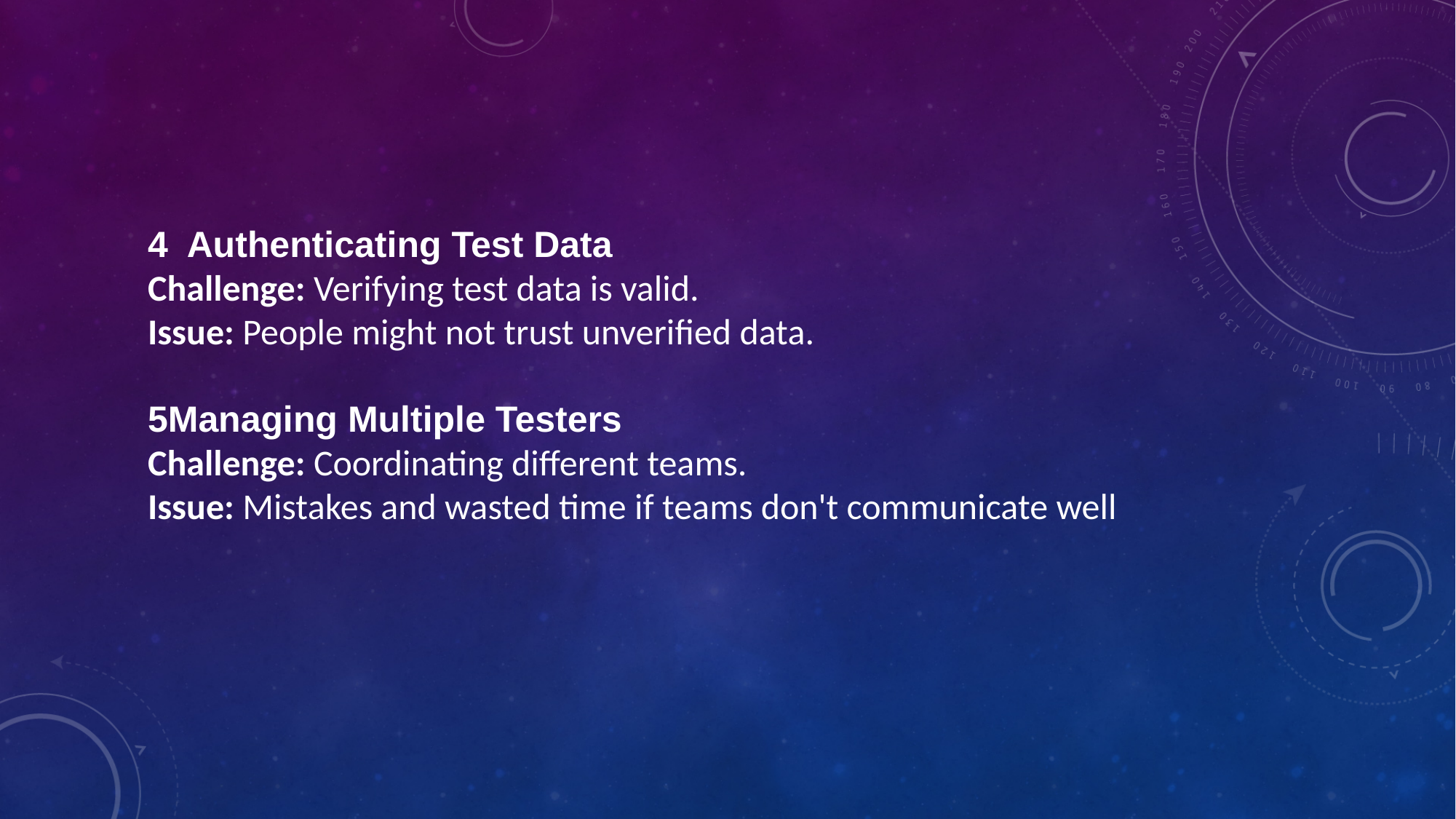

4  Authenticating Test Data
Challenge: Verifying test data is valid.
Issue: People might not trust unverified data.

5Managing Multiple Testers
Challenge: Coordinating different teams.
Issue: Mistakes and wasted time if teams don't communicate well